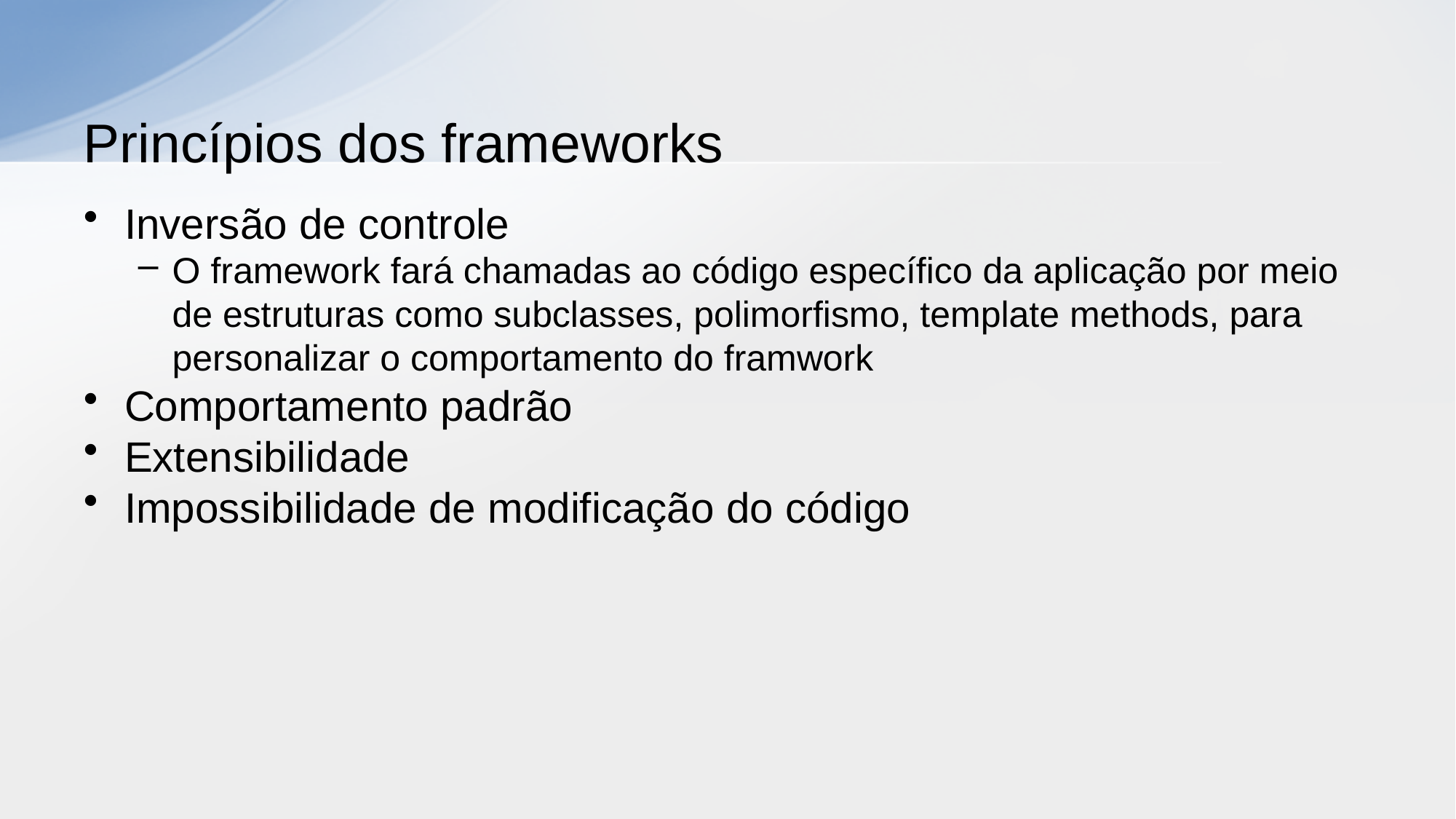

# Princípios dos frameworks
Inversão de controle
O framework fará chamadas ao código específico da aplicação por meio de estruturas como subclasses, polimorfismo, template methods, para personalizar o comportamento do framwork
Comportamento padrão
Extensibilidade
Impossibilidade de modificação do código